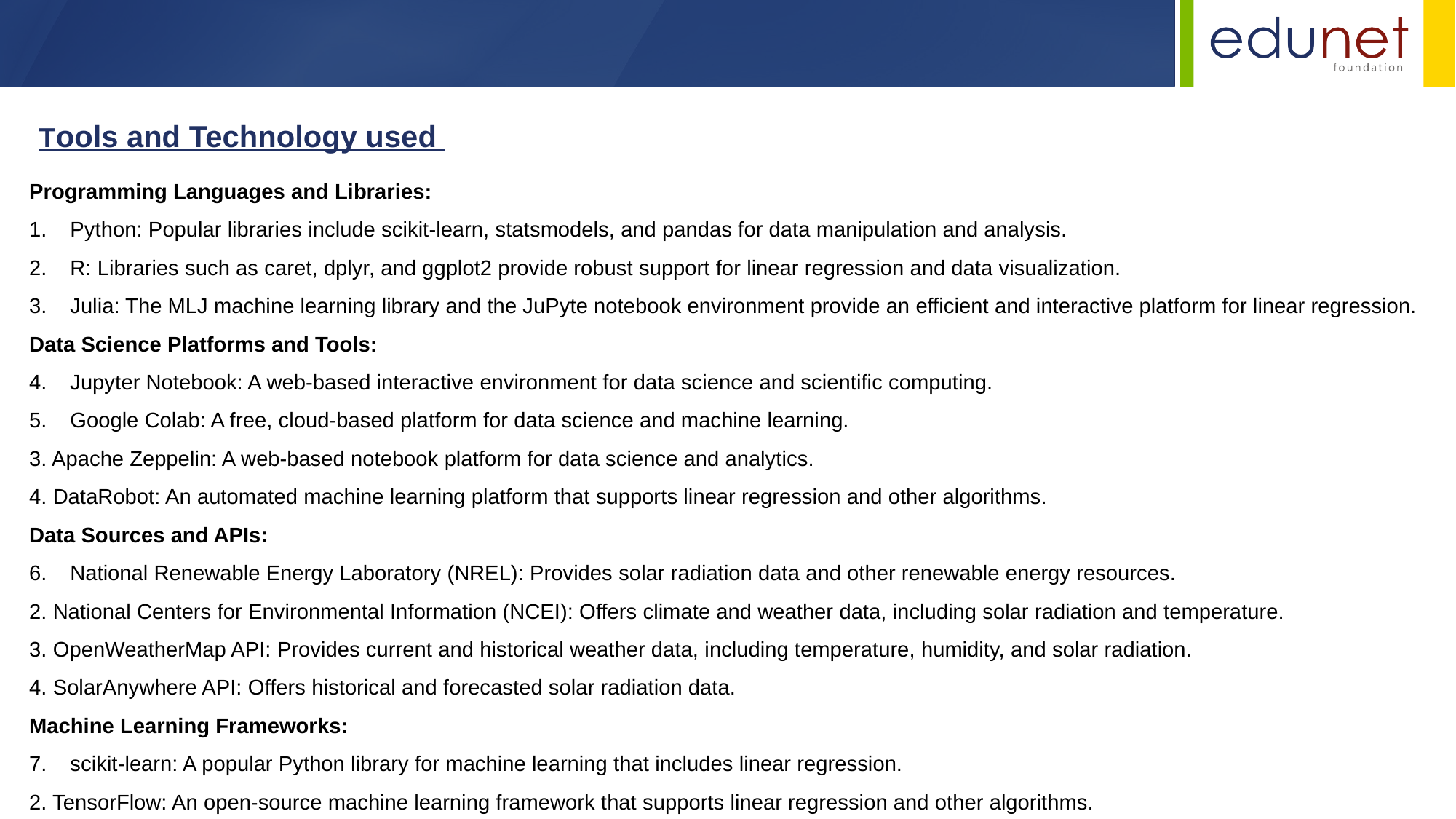

Tools and Technology used
Programming Languages and Libraries:
Python: Popular libraries include scikit-learn, statsmodels, and pandas for data manipulation and analysis.
R: Libraries such as caret, dplyr, and ggplot2 provide robust support for linear regression and data visualization.
Julia: The MLJ machine learning library and the JuPyte notebook environment provide an efficient and interactive platform for linear regression.
Data Science Platforms and Tools:
Jupyter Notebook: A web-based interactive environment for data science and scientific computing.
Google Colab: A free, cloud-based platform for data science and machine learning.
3. Apache Zeppelin: A web-based notebook platform for data science and analytics.
4. DataRobot: An automated machine learning platform that supports linear regression and other algorithms.
Data Sources and APIs:
National Renewable Energy Laboratory (NREL): Provides solar radiation data and other renewable energy resources.
2. National Centers for Environmental Information (NCEI): Offers climate and weather data, including solar radiation and temperature.
3. OpenWeatherMap API: Provides current and historical weather data, including temperature, humidity, and solar radiation.
4. SolarAnywhere API: Offers historical and forecasted solar radiation data.
Machine Learning Frameworks:
scikit-learn: A popular Python library for machine learning that includes linear regression.
2. TensorFlow: An open-source machine learning framework that supports linear regression and other algorithms.